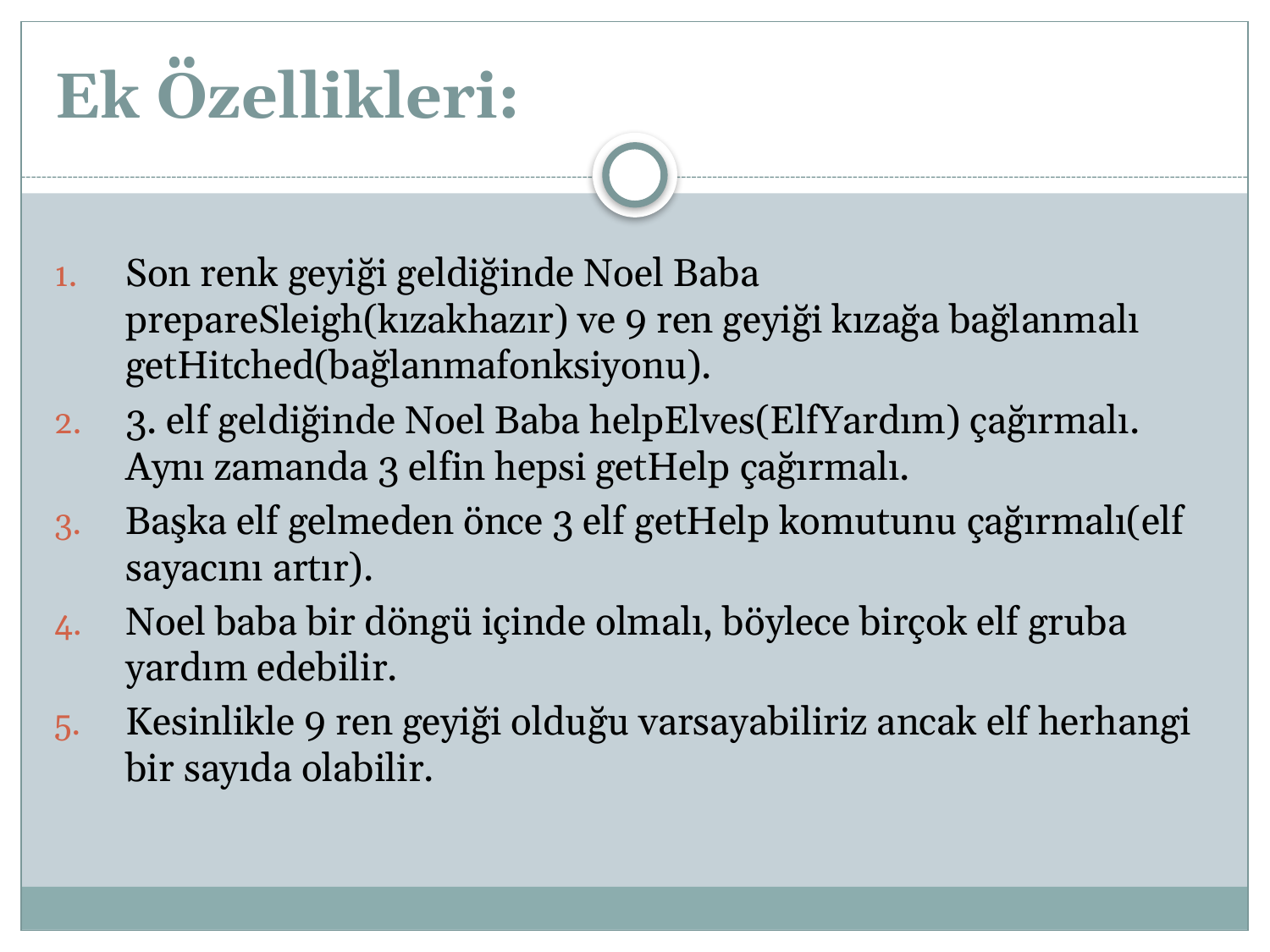

# Ek Özellikleri:
Son renk geyiği geldiğinde Noel Baba prepareSleigh(kızakhazır) ve 9 ren geyiği kızağa bağlanmalı getHitched(bağlanmafonksiyonu).
3. elf geldiğinde Noel Baba helpElves(ElfYardım) çağırmalı. Aynı zamanda 3 elfin hepsi getHelp çağırmalı.
Başka elf gelmeden önce 3 elf getHelp komutunu çağırmalı(elf sayacını artır).
Noel baba bir döngü içinde olmalı, böylece birçok elf gruba yardım edebilir.
Kesinlikle 9 ren geyiği olduğu varsayabiliriz ancak elf herhangi bir sayıda olabilir.